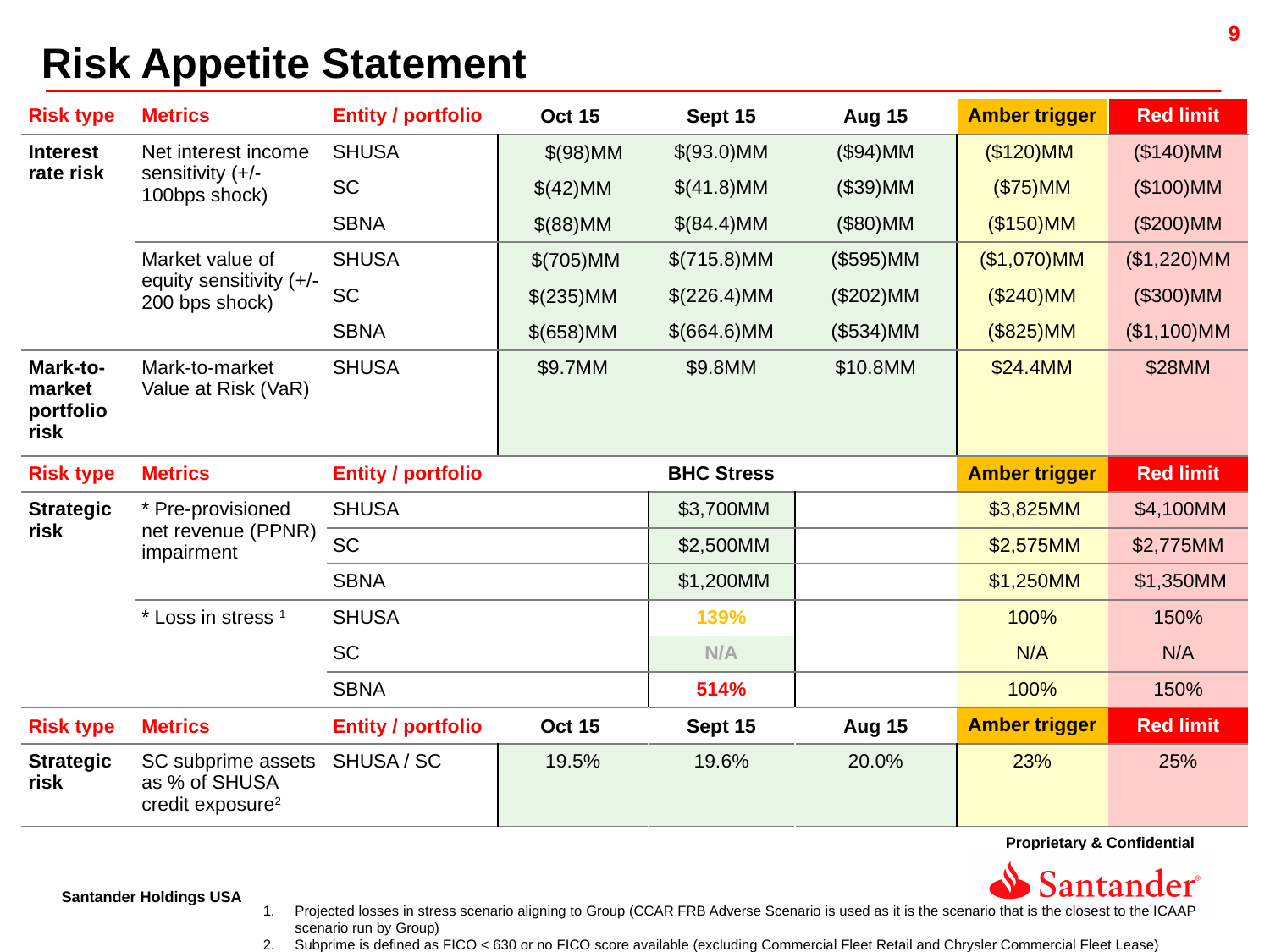

Risk Appetite Statement
| Risk type | Metrics | Entity / portfolio | Oct 15 | Sept 15 | Aug 15 | Amber trigger | Red limit |
| --- | --- | --- | --- | --- | --- | --- | --- |
| Interest rate risk | Net interest income sensitivity (+/- 100bps shock) | SHUSA | $(98)MM | $(93.0)MM | ($94)MM | ($120)MM | ($140)MM |
|  |  | SC | $(42)MM | $(41.8)MM | ($39)MM | ($75)MM | ($100)MM |
|  |  | SBNA | $(88)MM | $(84.4)MM | ($80)MM | ($150)MM | ($200)MM |
|  | Market value of equity sensitivity (+/- 200 bps shock) | SHUSA | $(705)MM | $(715.8)MM | ($595)MM | ($1,070)MM | ($1,220)MM |
|  |  | SC | $(235)MM | $(226.4)MM | ($202)MM | ($240)MM | ($300)MM |
|  |  | SBNA | $(658)MM | $(664.6)MM | ($534)MM | ($825)MM | ($1,100)MM |
| Mark-to-market portfolio risk | Mark-to-market Value at Risk (VaR) | SHUSA | $9.7MM | $9.8MM | $10.8MM | $24.4MM | $28MM |
| Risk type | Metrics | Entity / portfolio |  | BHC Stress |  | Amber trigger | Red limit |
| Strategic risk | \* Pre-provisioned net revenue (PPNR) impairment | SHUSA |  | $3,700MM |  | $3,825MM | $4,100MM |
|  |  | SC |  | $2,500MM |  | $2,575MM | $2,775MM |
|  |  | SBNA |  | $1,200MM |  | $1,250MM | $1,350MM |
|  | \* Loss in stress 1 | SHUSA |  | 139% |  | 100% | 150% |
|  |  | SC |  | N/A |  | N/A | N/A |
|  |  | SBNA |  | 514% |  | 100% | 150% |
| Risk type | Metrics | Entity / portfolio | Oct 15 | Sept 15 | Aug 15 | Amber trigger | Red limit |
| Strategic risk | SC subprime assets as % of SHUSA credit exposure2 | SHUSA / SC | 19.5% | 19.6% | 20.0% | 23% | 25% |
Projected losses in stress scenario aligning to Group (CCAR FRB Adverse Scenario is used as it is the scenario that is the closest to the ICAAP scenario run by Group)
Subprime is defined as FICO < 630 or no FICO score available (excluding Commercial Fleet Retail and Chrysler Commercial Fleet Lease)